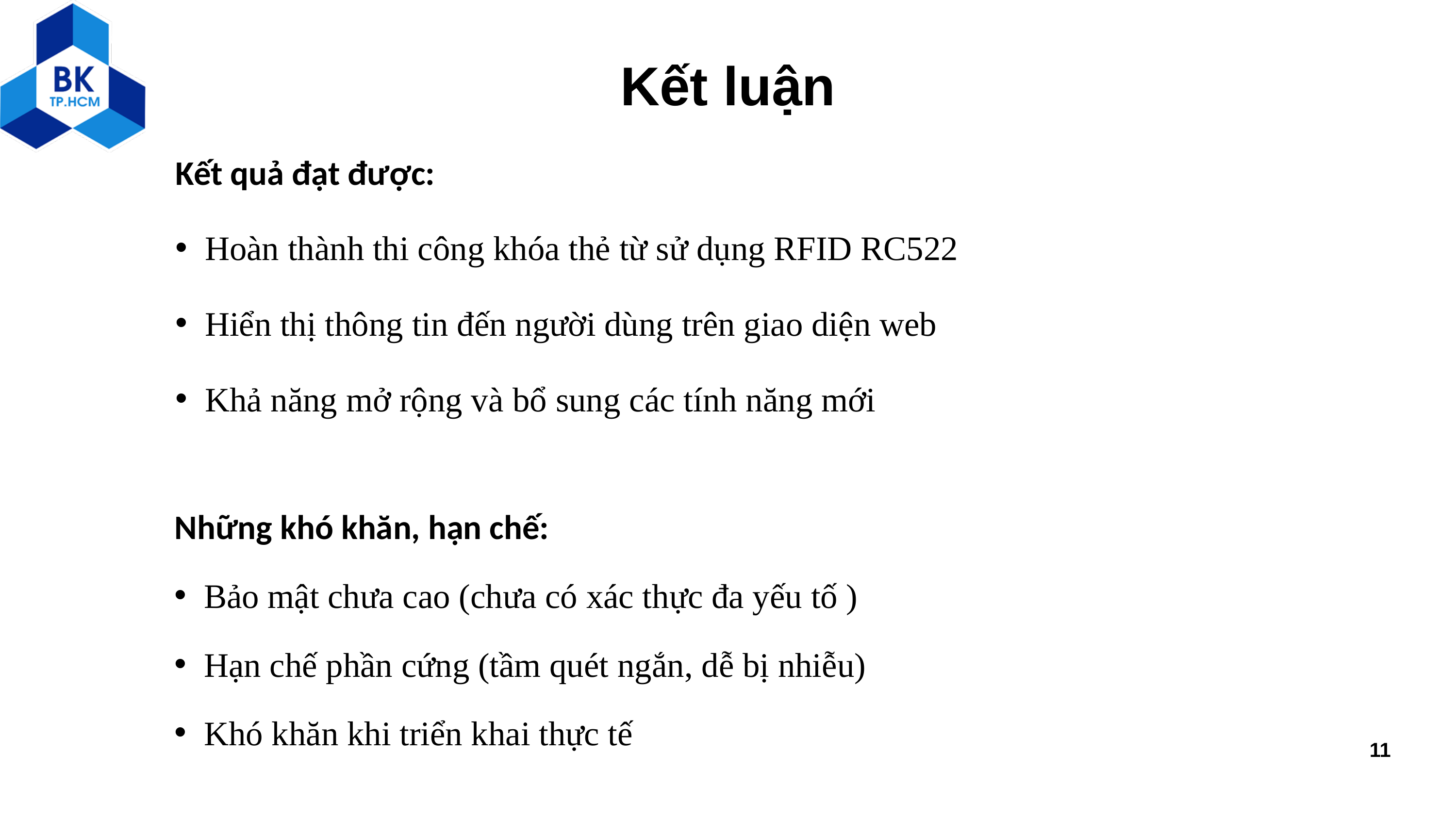

Kết luận
Kết quả đạt được:
Hoàn thành thi công khóa thẻ từ sử dụng RFID RC522
Hiển thị thông tin đến người dùng trên giao diện web
Khả năng mở rộng và bổ sung các tính năng mới
Những khó khăn, hạn chế:
Bảo mật chưa cao (chưa có xác thực đa yếu tố )
Hạn chế phần cứng (tầm quét ngắn, dễ bị nhiễu)
Khó khăn khi triển khai thực tế

11